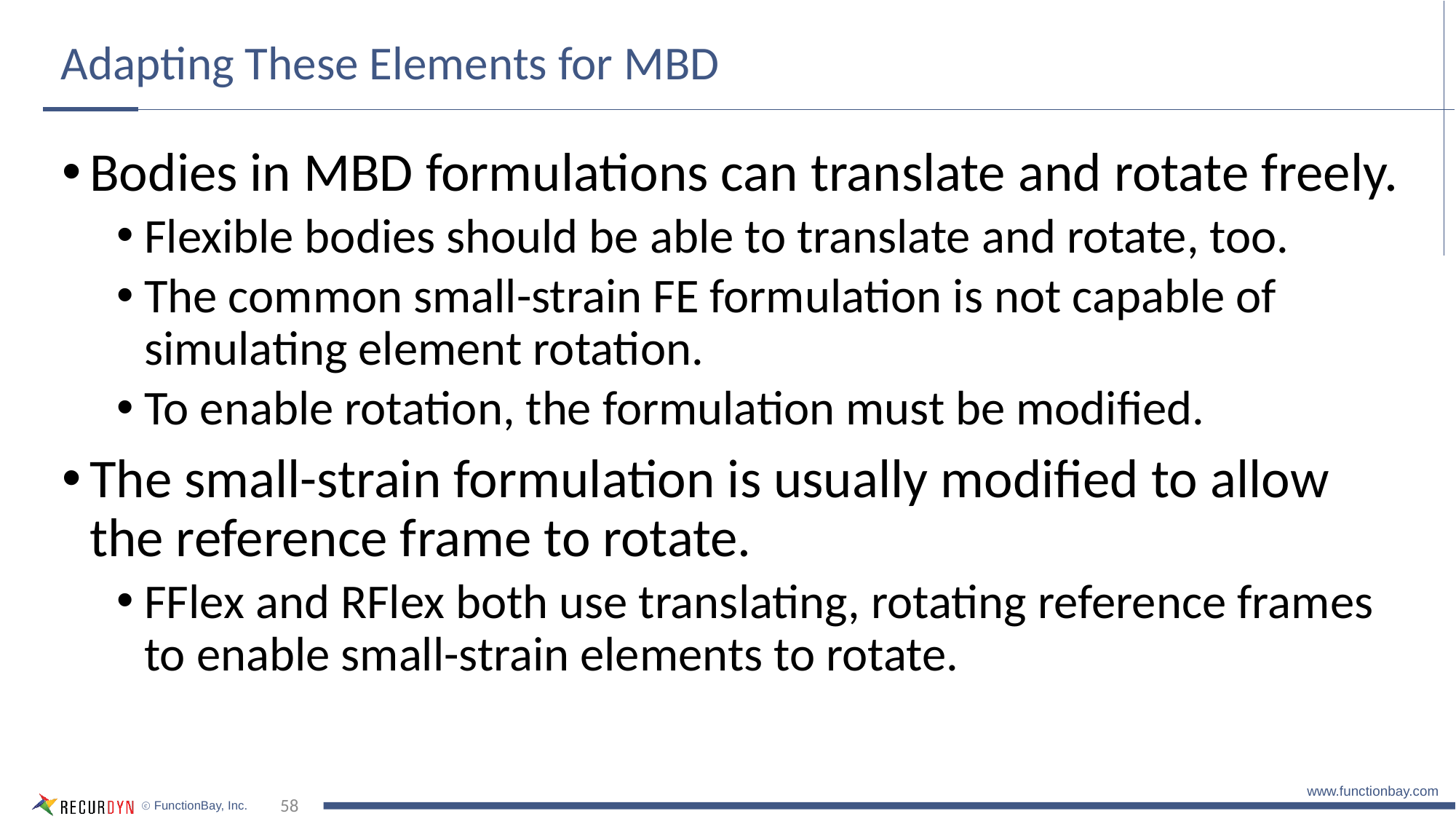

# Adapting These Elements for MBD
Bodies in MBD formulations can translate and rotate freely.
Flexible bodies should be able to translate and rotate, too.
The common small-strain FE formulation is not capable of simulating element rotation.
To enable rotation, the formulation must be modified.
The small-strain formulation is usually modified to allow the reference frame to rotate.
FFlex and RFlex both use translating, rotating reference frames to enable small-strain elements to rotate.